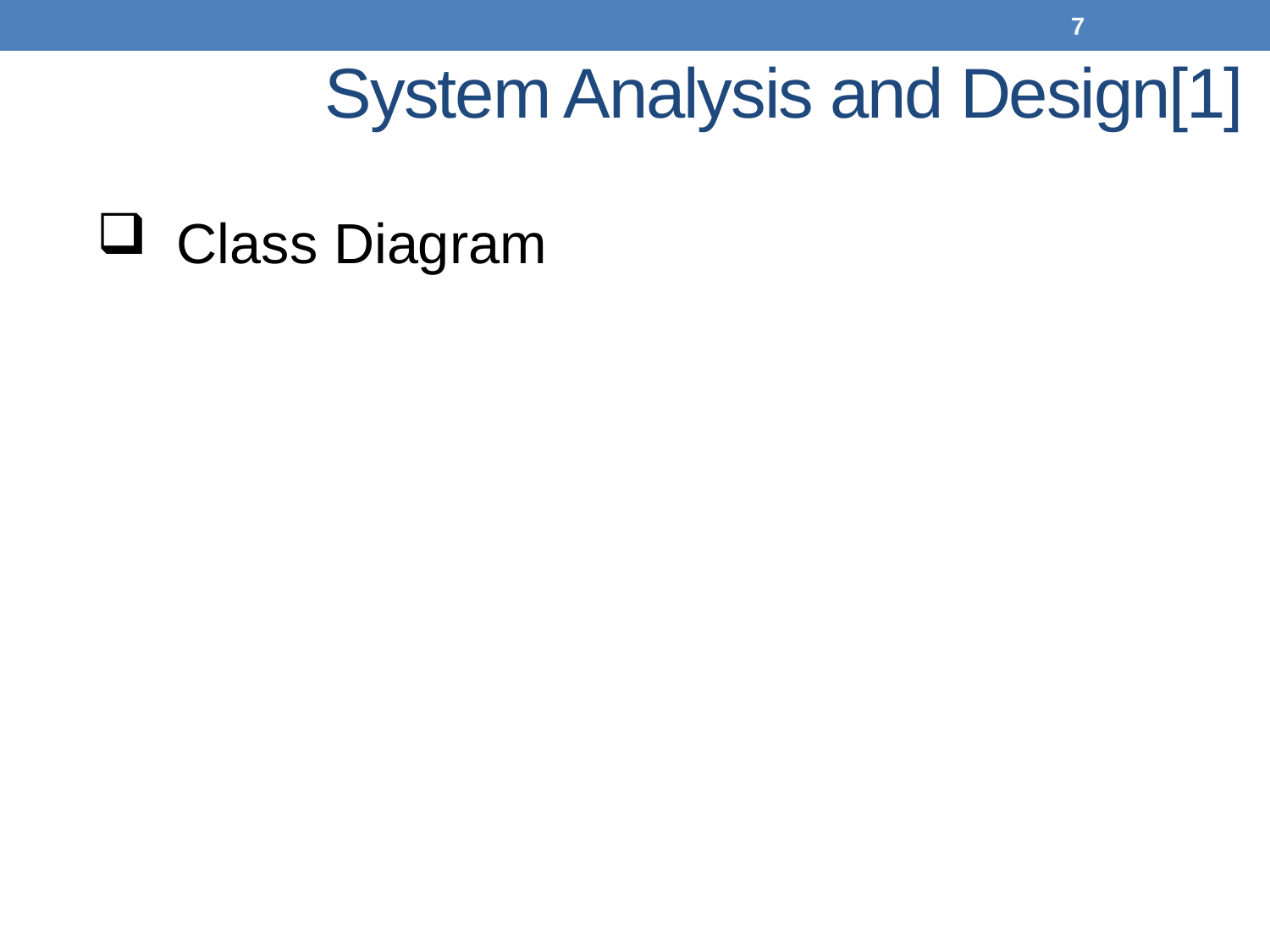

7
# System Analysis and Design[1]
Class Diagram